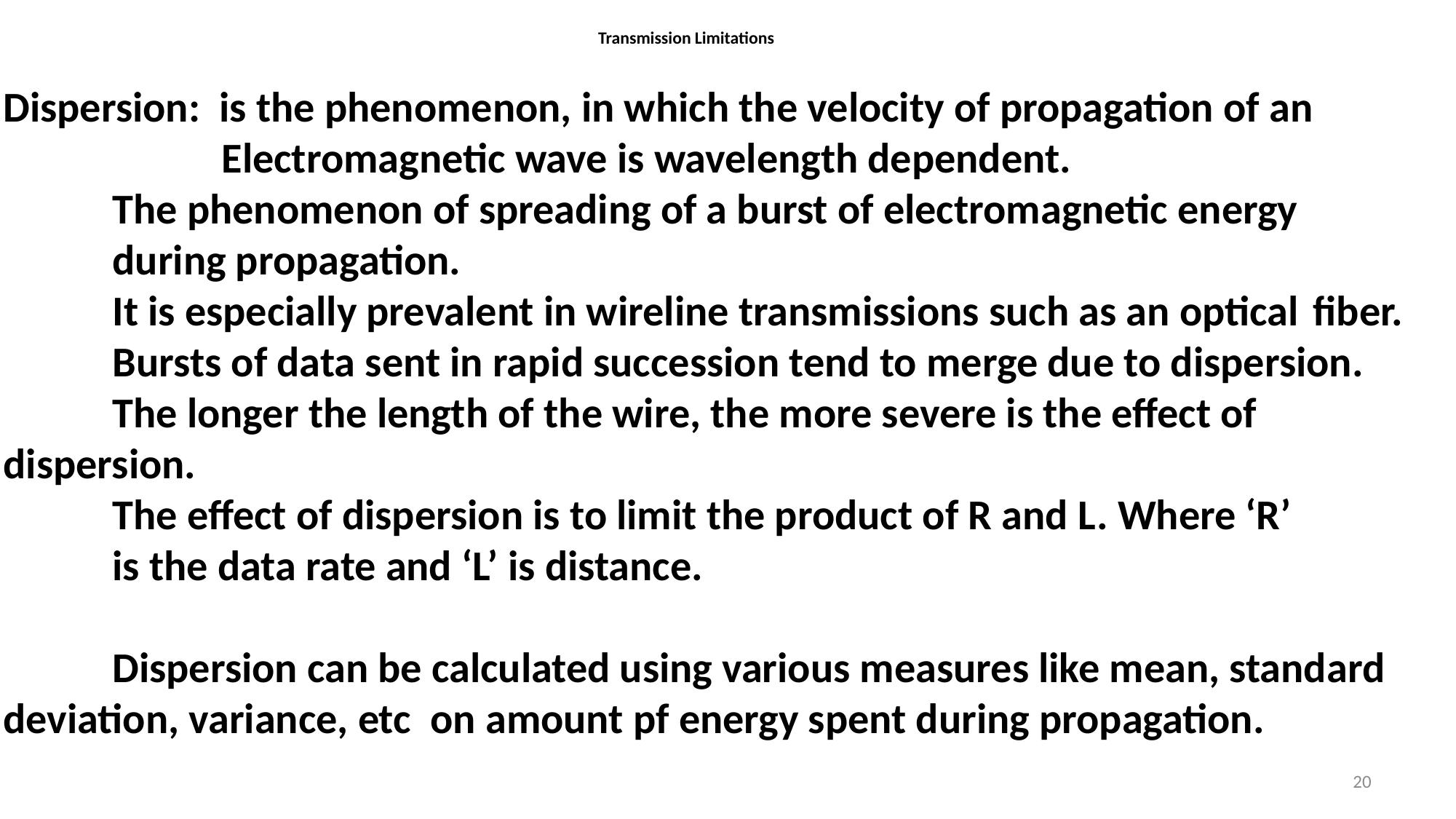

# Transmission Limitations
Dispersion:  is the phenomenon, in which the velocity of propagation of an 			Electromagnetic wave is wavelength dependent.
	The phenomenon of spreading of a burst of electromagnetic energy 			during propagation.
	It is especially prevalent in wireline transmissions such as an optical 	fiber.
	Bursts of data sent in rapid succession tend to merge due to dispersion.
	The longer the length of the wire, the more severe is the effect of 	dispersion.
	The effect of dispersion is to limit the product of R and L. Where ‘R’ 			is the data rate and ‘L’ is distance.

	Dispersion can be calculated using various measures like mean, standard 	deviation, variance, etc  on amount pf energy spent during propagation.
20